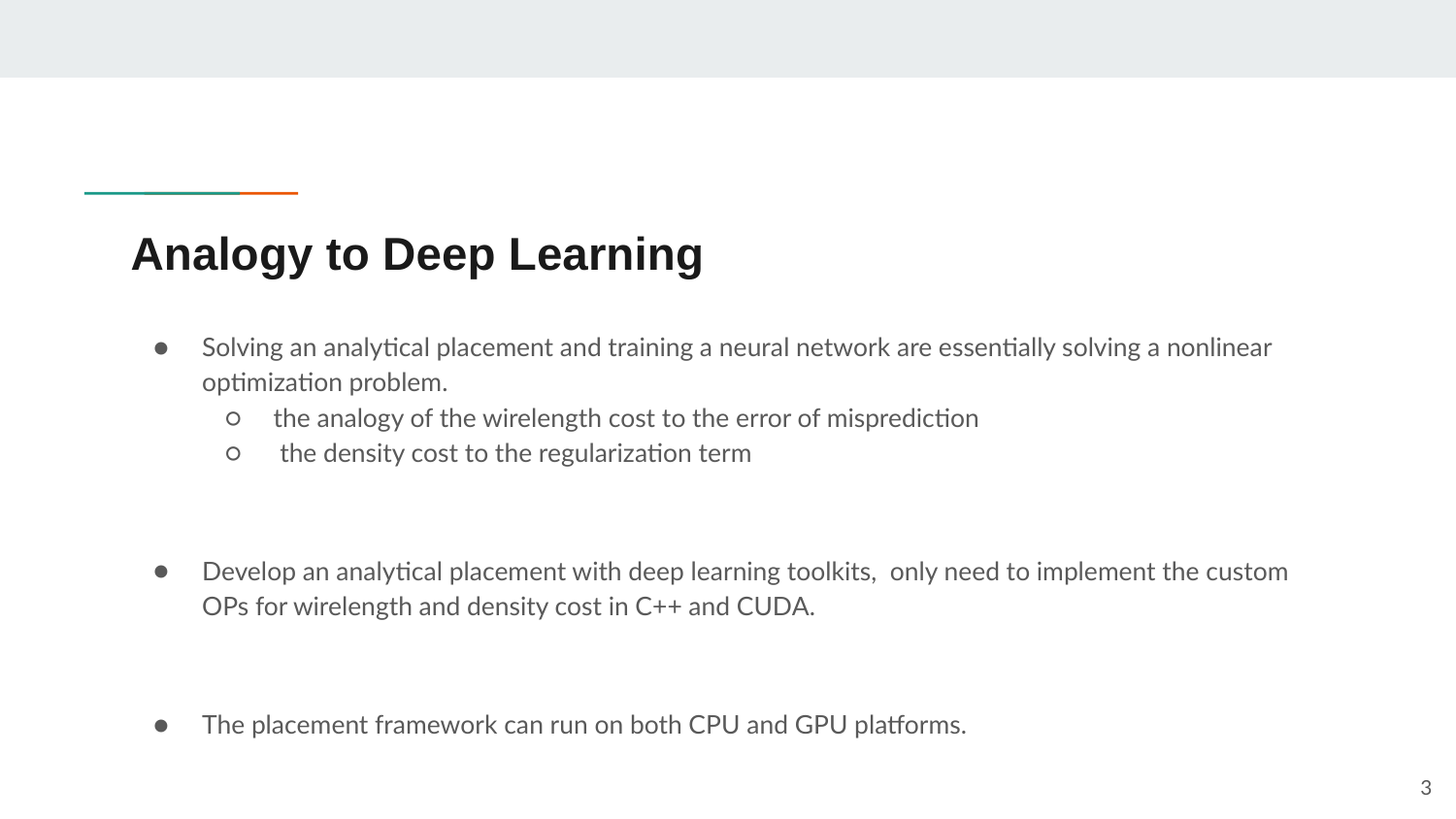

# Analogy to Deep Learning

Solving an analytical placement and training a neural network are essentially solving a nonlinear optimization problem.
the analogy of the wirelength cost to the error of misprediction
 the density cost to the regularization term

Develop an analytical placement with deep learning toolkits,  only need to implement the custom OPs for wirelength and density cost in C++ and CUDA.

The placement framework can run on both CPU and GPU platforms.
3